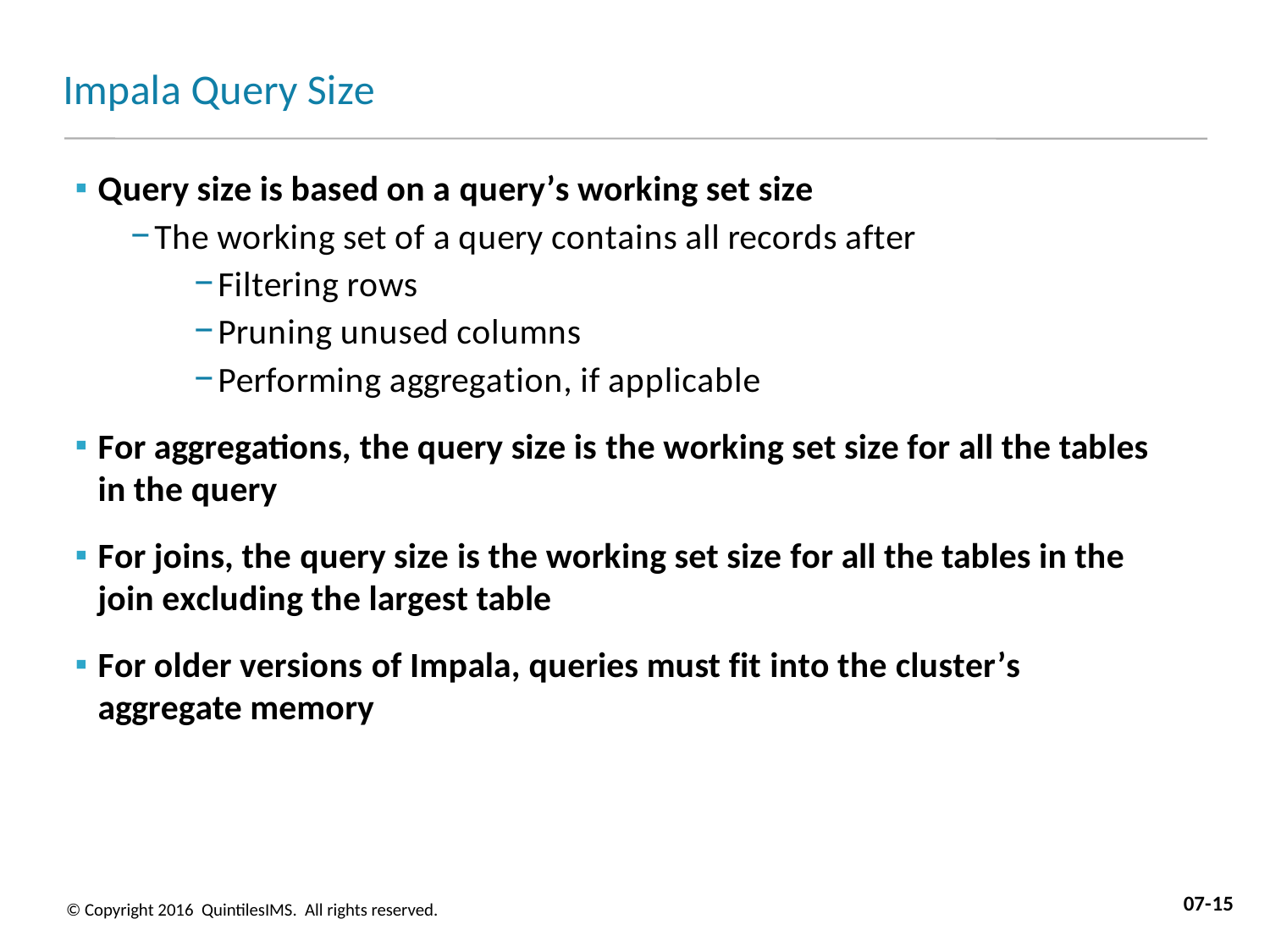

# Impala Query Size
Query size is based on a query’s working set size
The working set of a query contains all records after
Filtering rows
Pruning unused columns
Performing aggregation, if applicable
For aggregations, the query size is the working set size for all the tables in the query
For joins, the query size is the working set size for all the tables in the join excluding the largest table
For older versions of Impala, queries must fit into the cluster’s aggregate memory
07-15
© Copyright 2016  QuintilesIMS.  All rights reserved.